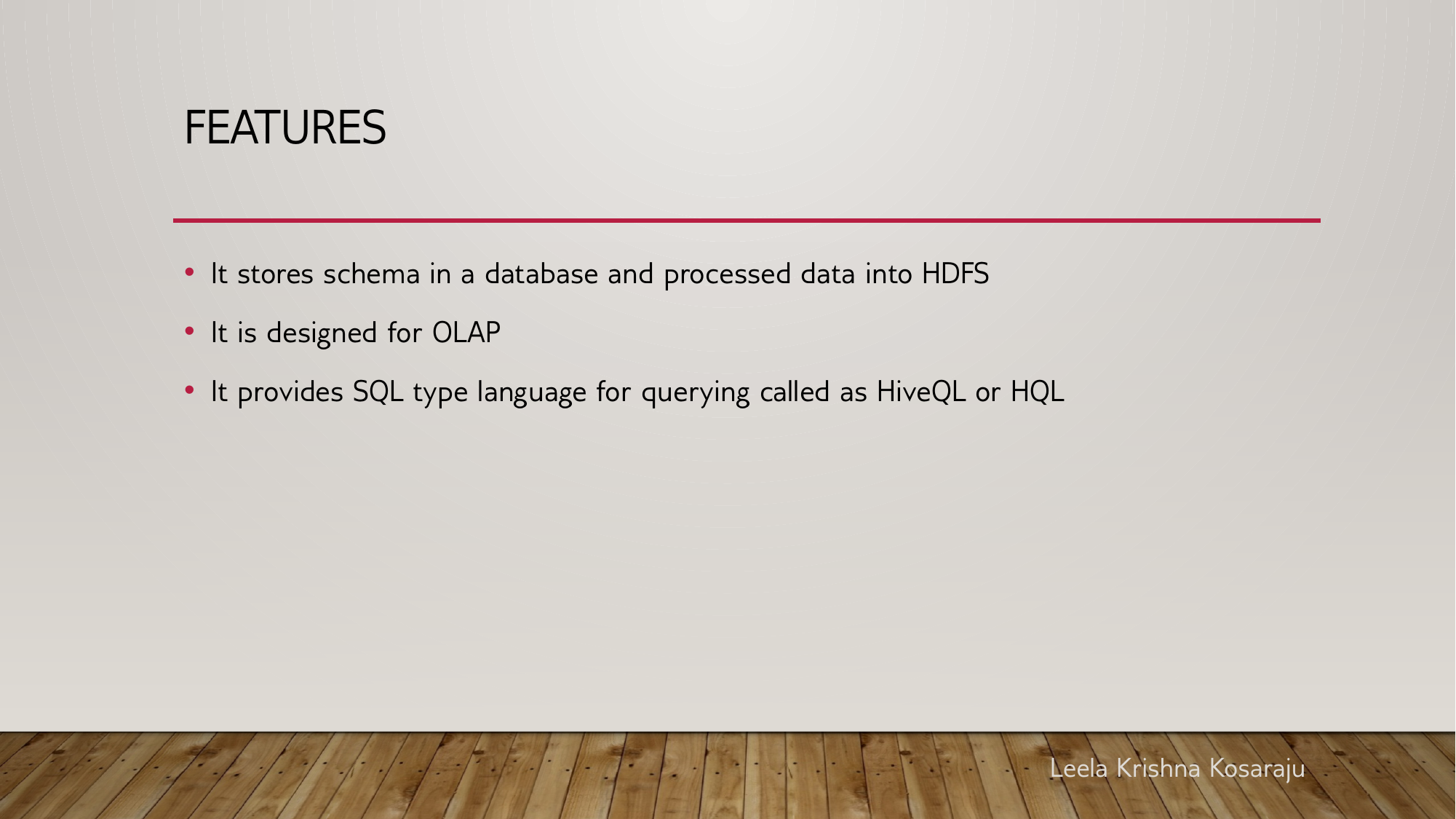

# Features
It stores schema in a database and processed data into HDFS
It is designed for OLAP
It provides SQL type language for querying called as HiveQL or HQL

Leela Krishna Kosaraju